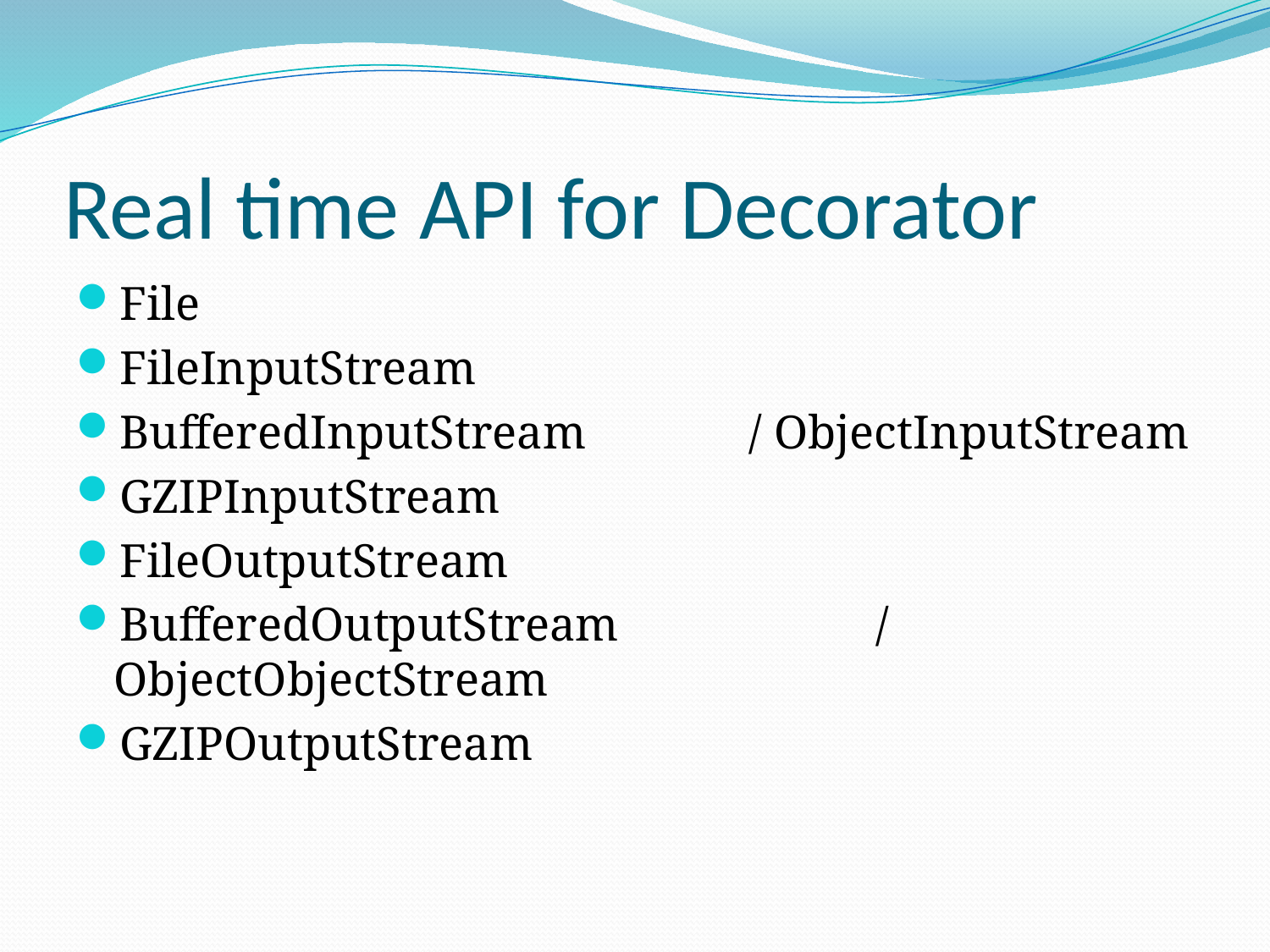

# Real time API for Decorator
File
FileInputStream
BufferedInputStream		/ ObjectInputStream
GZIPInputStream
FileOutputStream
BufferedOutputStream 		/ ObjectObjectStream
GZIPOutputStream